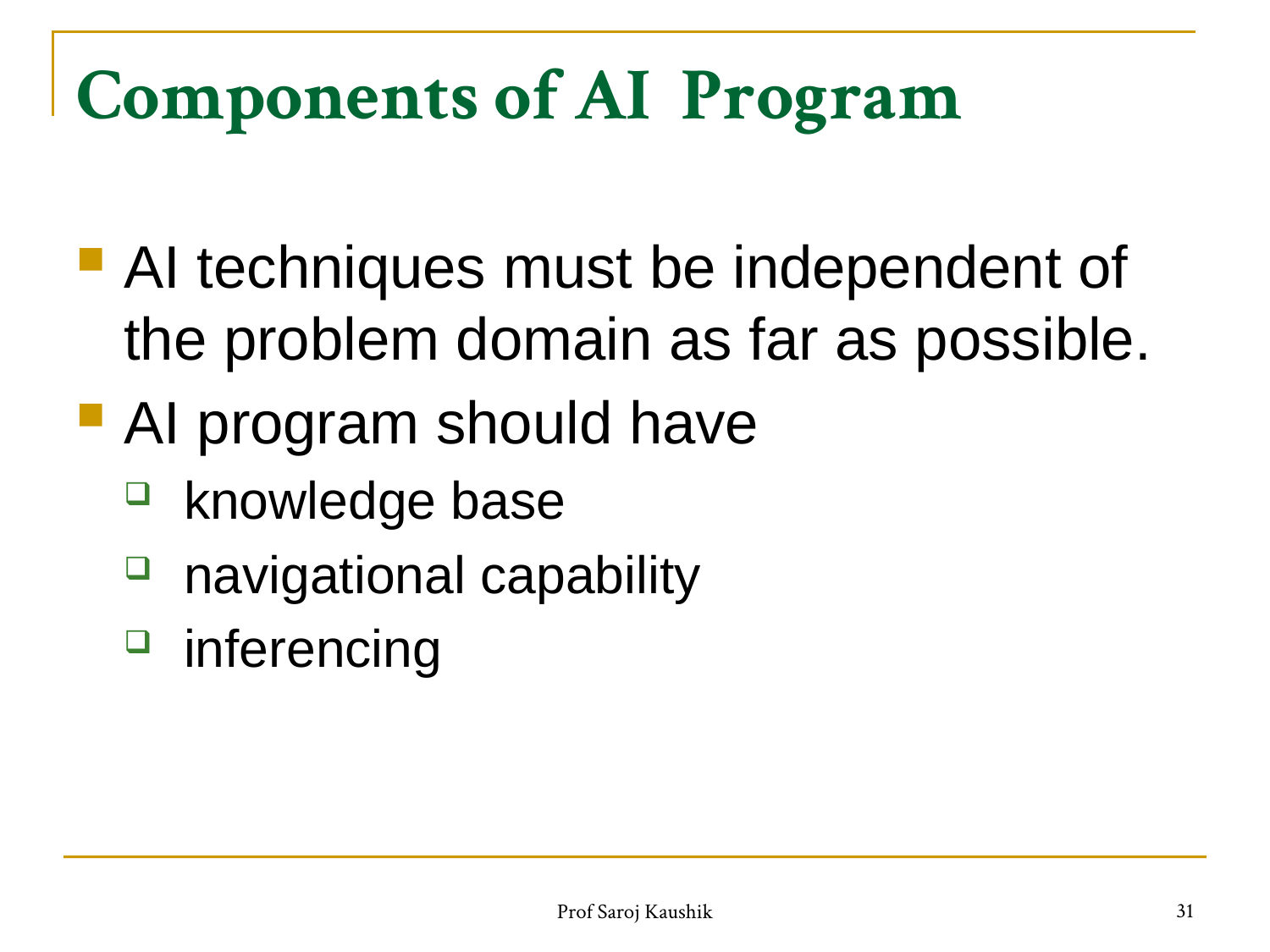

# Components of AI  Program
AI techniques must be independent of the problem domain as far as possible.
AI program should have
 knowledge base
 navigational capability
 inferencing
31
Prof Saroj Kaushik